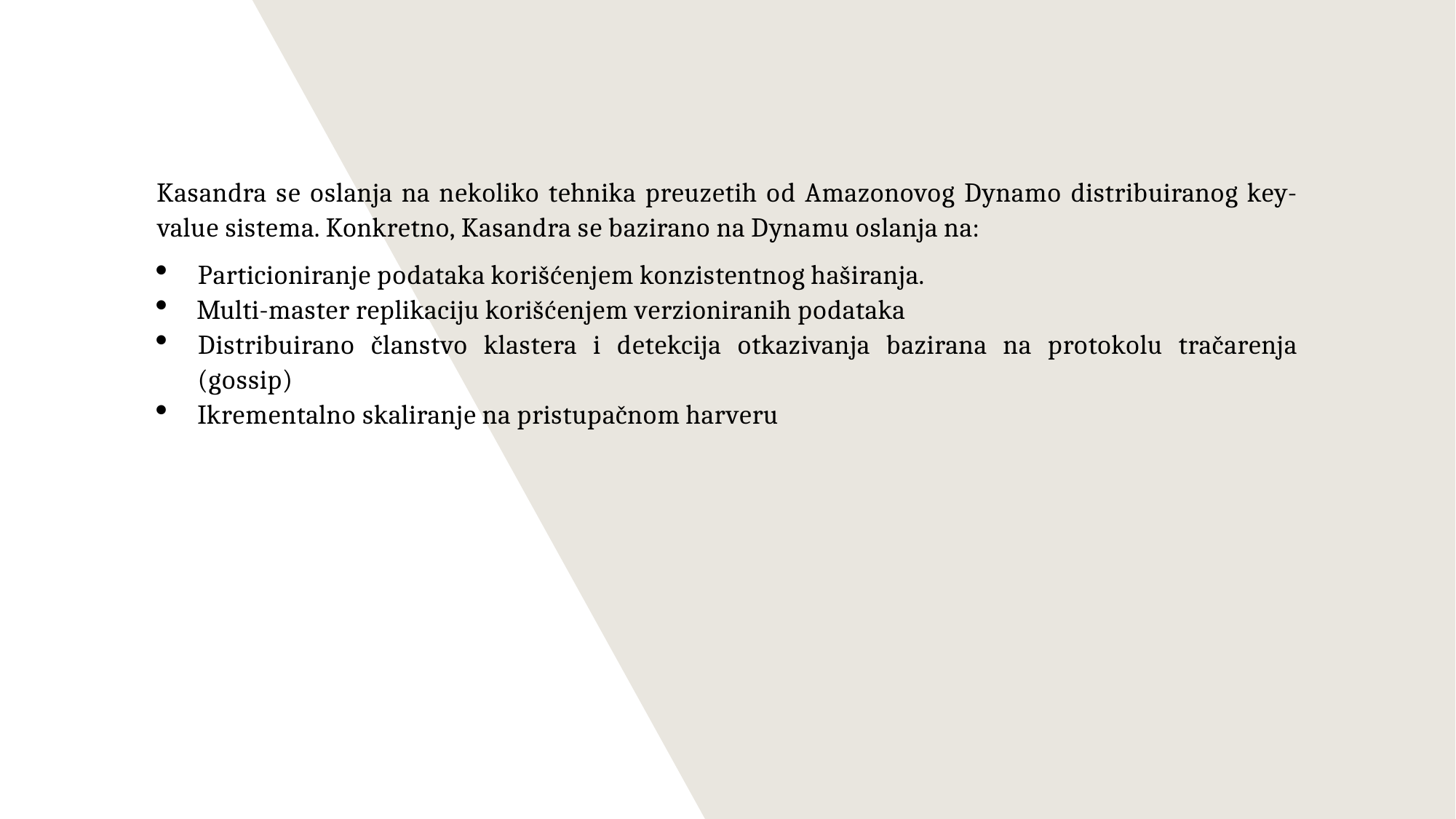

Kasandra se oslanja na nekoliko tehnika preuzetih od Amazonovog Dynamo distribuiranog key-value sistema. Konkretno, Kasandra se bazirano na Dynamu oslanja na:
Particioniranje podataka korišćenjem konzistentnog haširanja.
Multi-master replikaciju korišćenjem verzioniranih podataka
Distribuirano članstvo klastera i detekcija otkazivanja bazirana na protokolu tračarenja (gossip)
Ikrementalno skaliranje na pristupačnom harveru